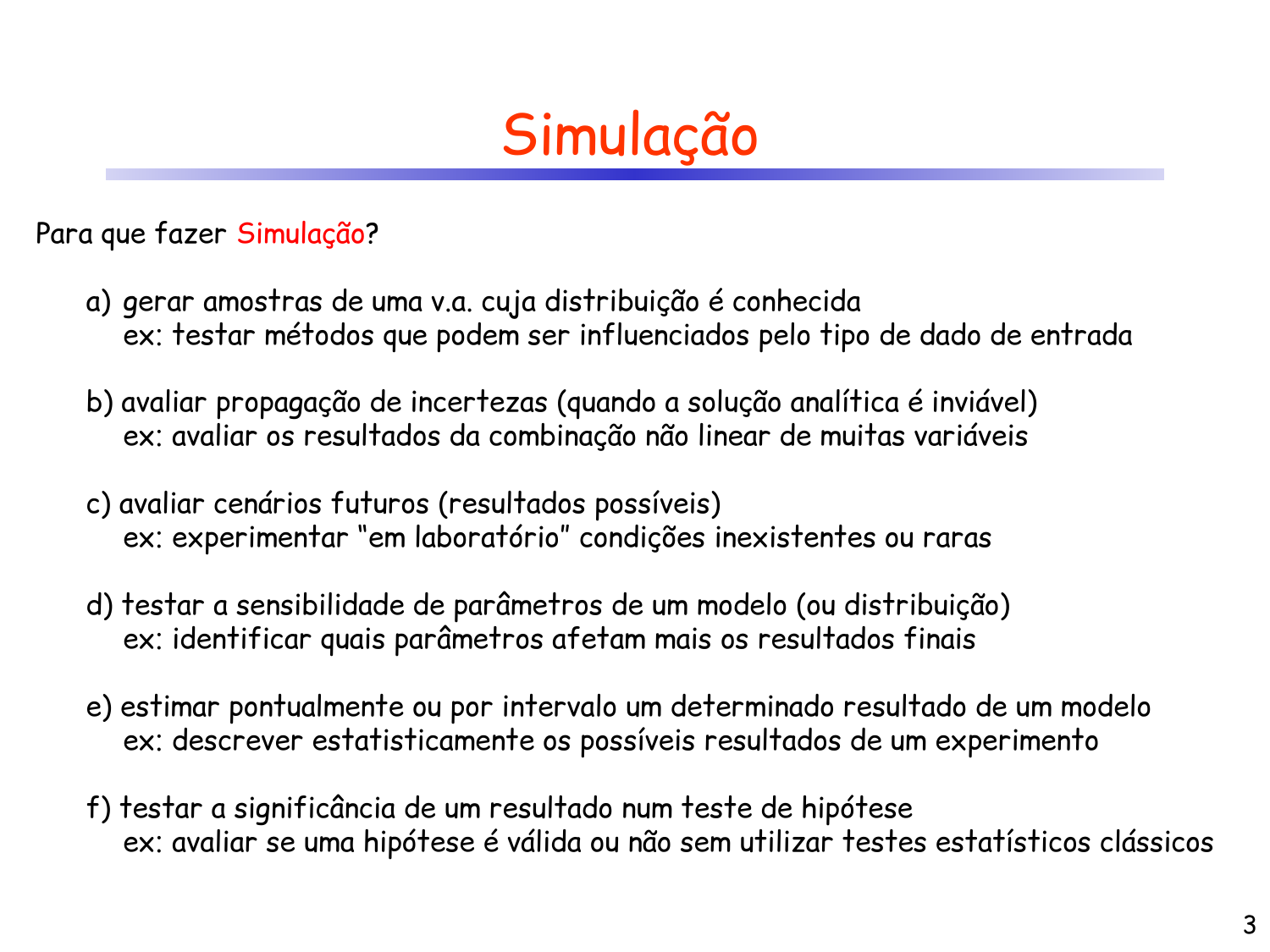

# Simulação
Para que fazer Simulação?

gerar amostras de uma v.a. cuja distribuição é conhecida
	ex: testar métodos que podem ser influenciados pelo tipo de dado de entrada

b) avaliar propagação de incertezas (quando a solução analítica é inviável)
	ex: avaliar os resultados da combinação não linear de muitas variáveis

c) avaliar cenários futuros (resultados possíveis)
	ex: experimentar “em laboratório” condições inexistentes ou raras

d) testar a sensibilidade de parâmetros de um modelo (ou distribuição)
	ex: identificar quais parâmetros afetam mais os resultados finais

e) estimar pontualmente ou por intervalo um determinado resultado de um modelo
	ex: descrever estatisticamente os possíveis resultados de um experimento

f) testar a significância de um resultado num teste de hipótese
	ex: avaliar se uma hipótese é válida ou não sem utilizar testes estatísticos clássicos
3